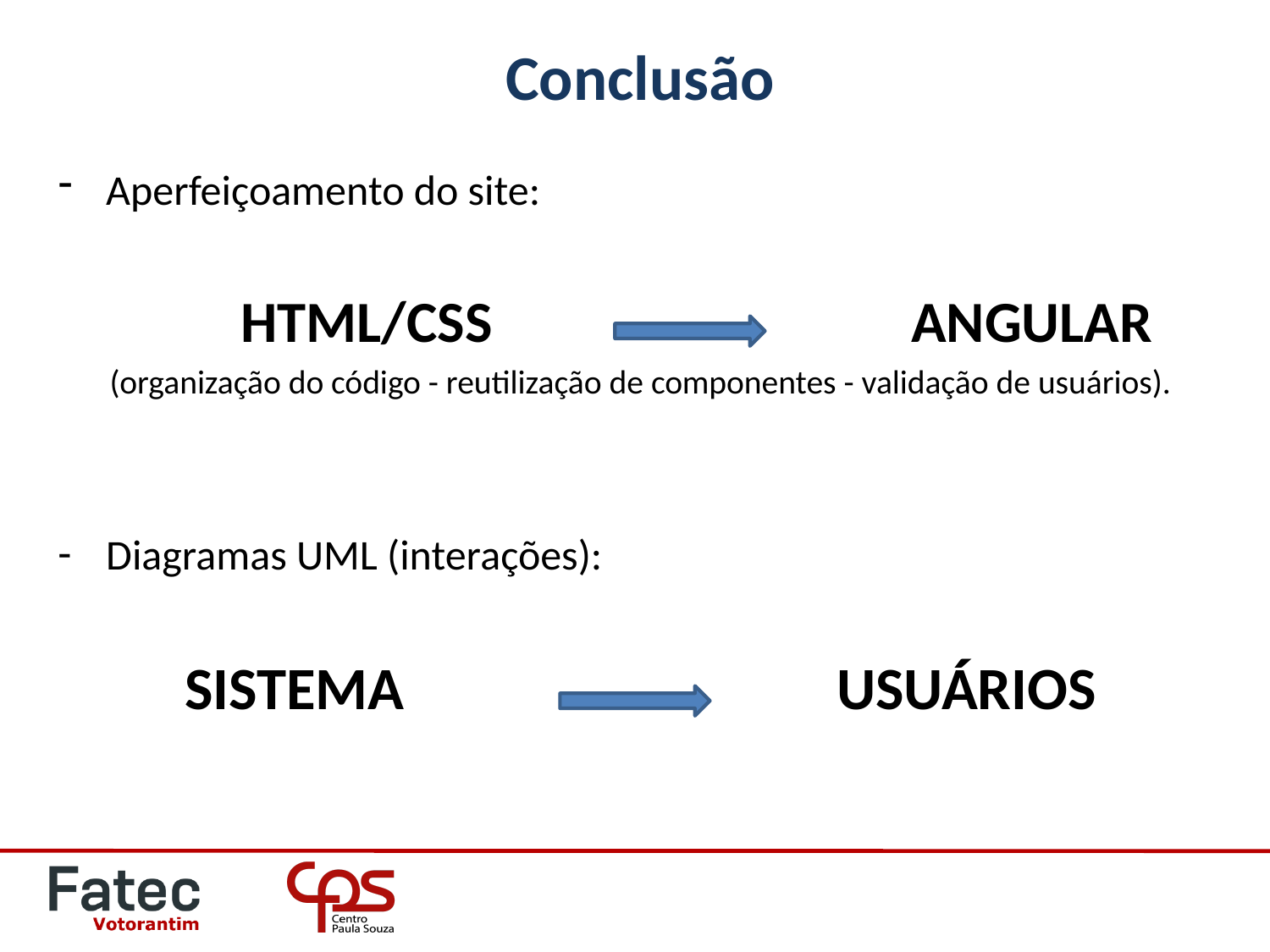

# Conclusão
Aperfeiçoamento do site:

	HTML/CSS                                ANGULAR
(organização do código - reutilização de componentes - validação de usuários).

Diagramas UML (interações):

SISTEMA                                USUÁRIOS